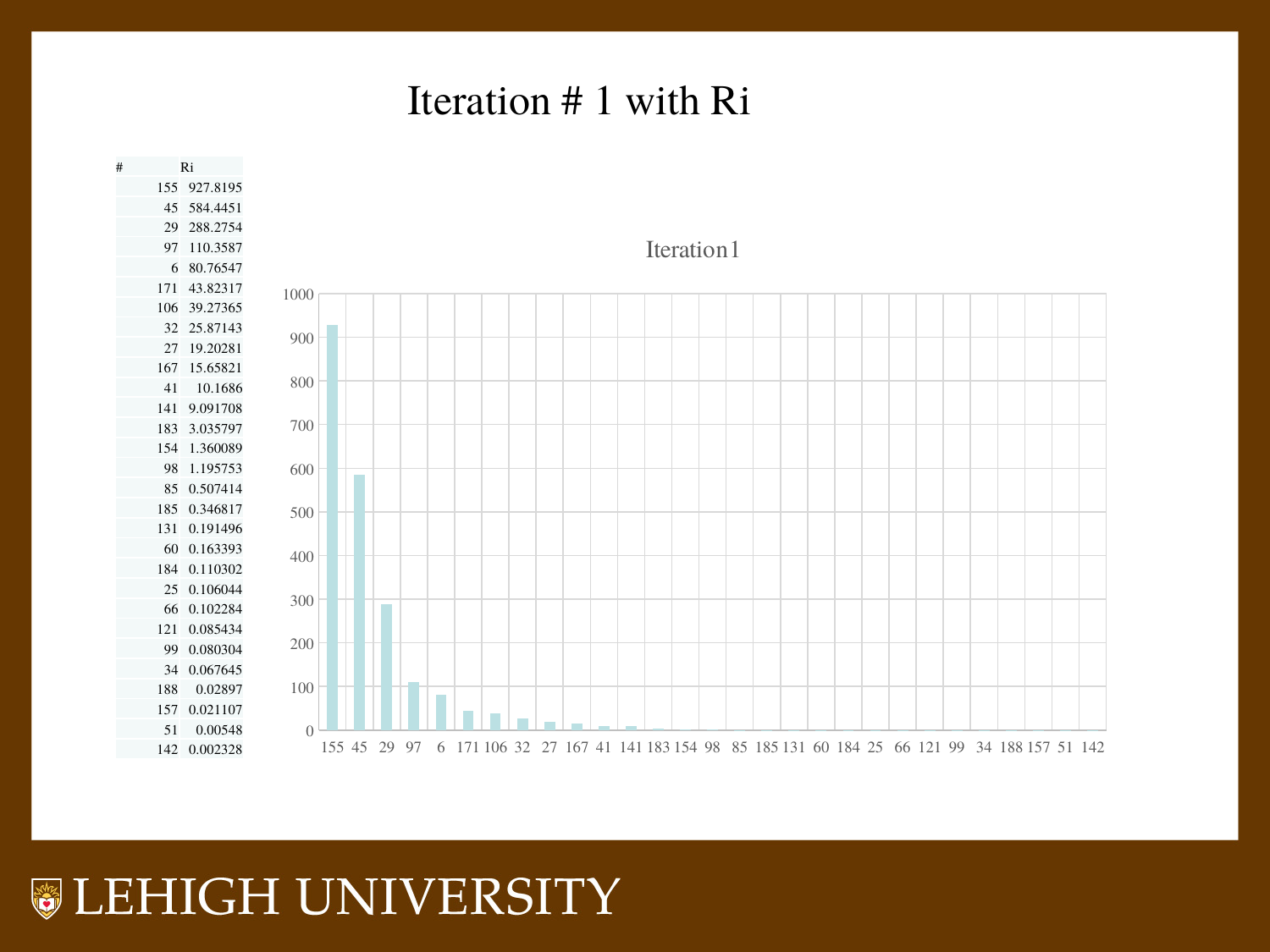

Iteration # 1 with Ri
| # | Ri |
| --- | --- |
| 155 | 927.8195 |
| 45 | 584.4451 |
| 29 | 288.2754 |
| 97 | 110.3587 |
| 6 | 80.76547 |
| 171 | 43.82317 |
| 106 | 39.27365 |
| 32 | 25.87143 |
| 27 | 19.20281 |
| 167 | 15.65821 |
| 41 | 10.1686 |
| 141 | 9.091708 |
| 183 | 3.035797 |
| 154 | 1.360089 |
| 98 | 1.195753 |
| 85 | 0.507414 |
| 185 | 0.346817 |
| 131 | 0.191496 |
| 60 | 0.163393 |
| 184 | 0.110302 |
| 25 | 0.106044 |
| 66 | 0.102284 |
| 121 | 0.085434 |
| 99 | 0.080304 |
| 34 | 0.067645 |
| 188 | 0.02897 |
| 157 | 0.021107 |
| 51 | 0.00548 |
| 142 | 0.002328 |

### Chart: Iteration1

| Category |  |
|---|---|
| 155 | 927.8195187 |
| 45 | 584.4451086 |
| 29 | 288.2754081 |
| 97 | 110.3587061 |
| 6 | 80.76547443 |
| 171 | 43.82316991 |
| 106 | 39.27364528 |
| 32 | 25.87142766 |
| 27 | 19.20280714 |
| 167 | 15.65821422 |
| 41 | 10.16859707 |
| 141 | 9.091707929 |
| 183 | 3.035796809 |
| 154 | 1.360089053 |
| 98 | 1.195753081 |
| 85 | 0.5074143949 |
| 185 | 0.3468167529 |
| 131 | 0.1914962825 |
| 60 | 0.1633926743 |
| 184 | 0.1103024148 |
| 25 | 0.1060435833 |
| 66 | 0.1022843965 |
| 121 | 0.08543419548 |
| 99 | 0.0803040094 |
| 34 | 0.06764486176 |
| 188 | 0.02896958123 |
| 157 | 0.02110729307 |
| 51 | 0.00548048346 |
| 142 | 0.00232798996 |